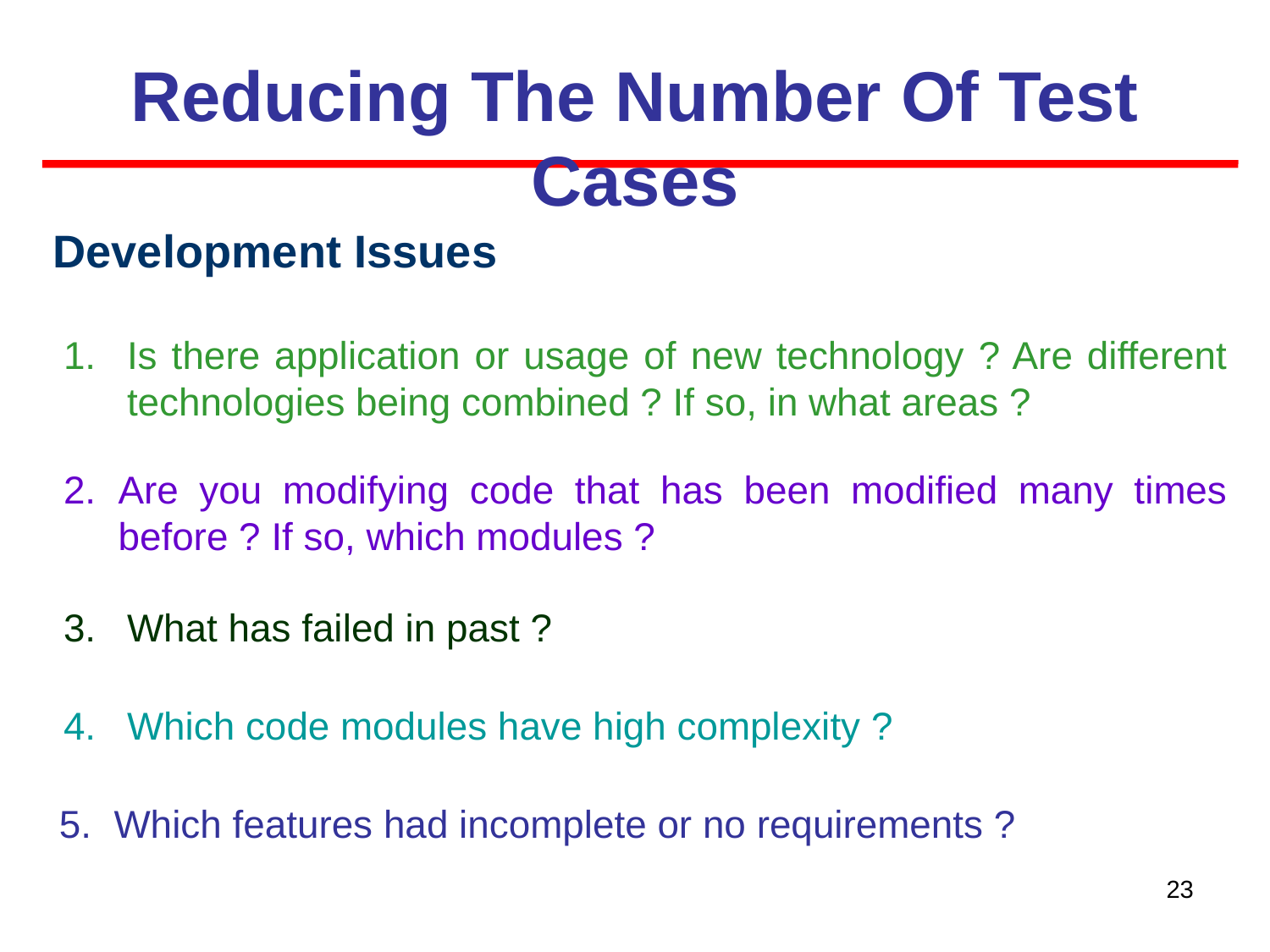

Reducing The Number Of Test Cases

Development Issues
Is there application or usage of new technology ? Are different technologies being combined ? If so, in what areas ?
Are you modifying code that has been modified many times before ? If so, which modules ?
What has failed in past ?
Which code modules have high complexity ?
Which features had incomplete or no requirements ?
23